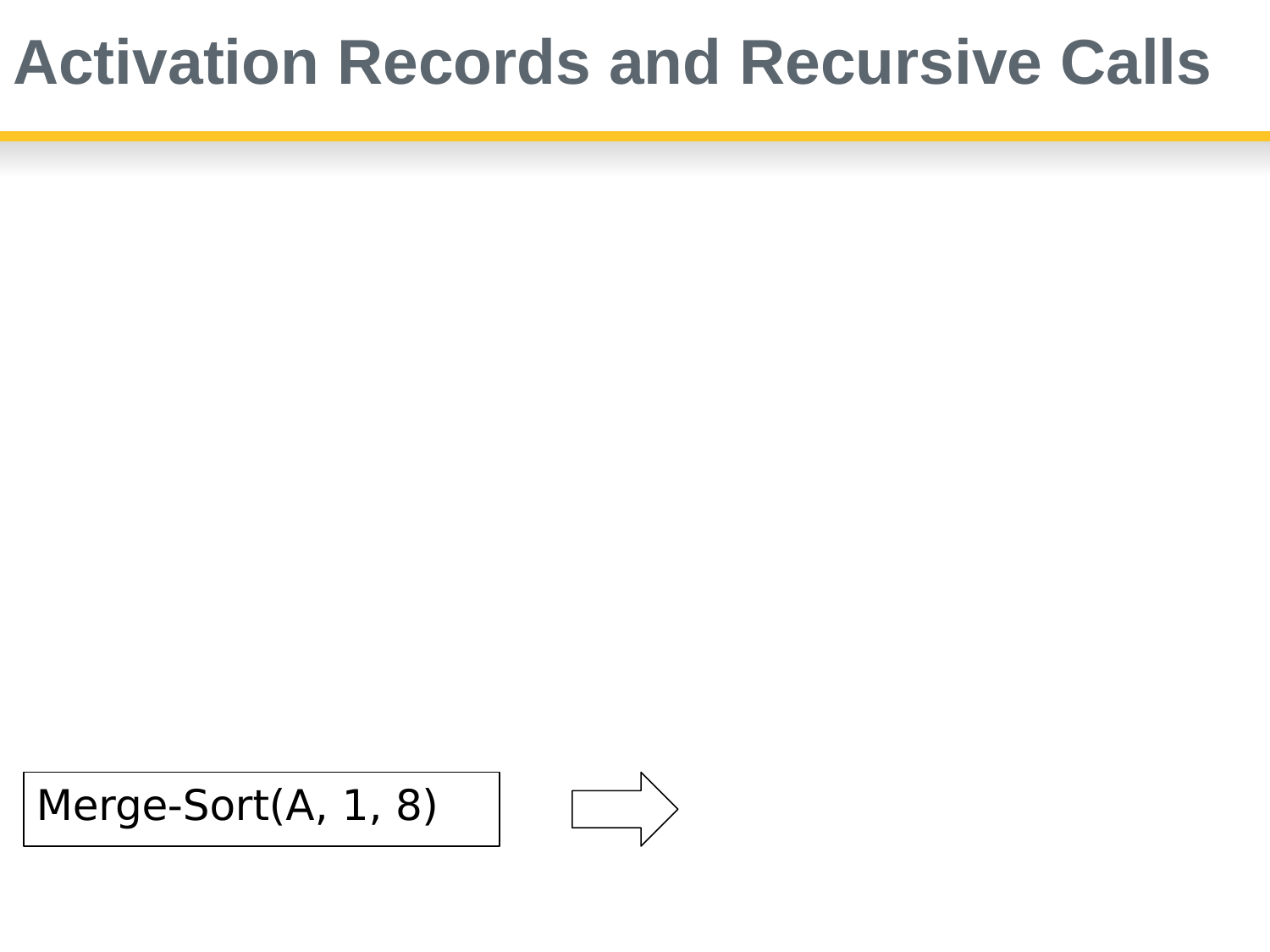

# Activation Records and Recursive Calls

Merge-Sort(A, 1, 8)